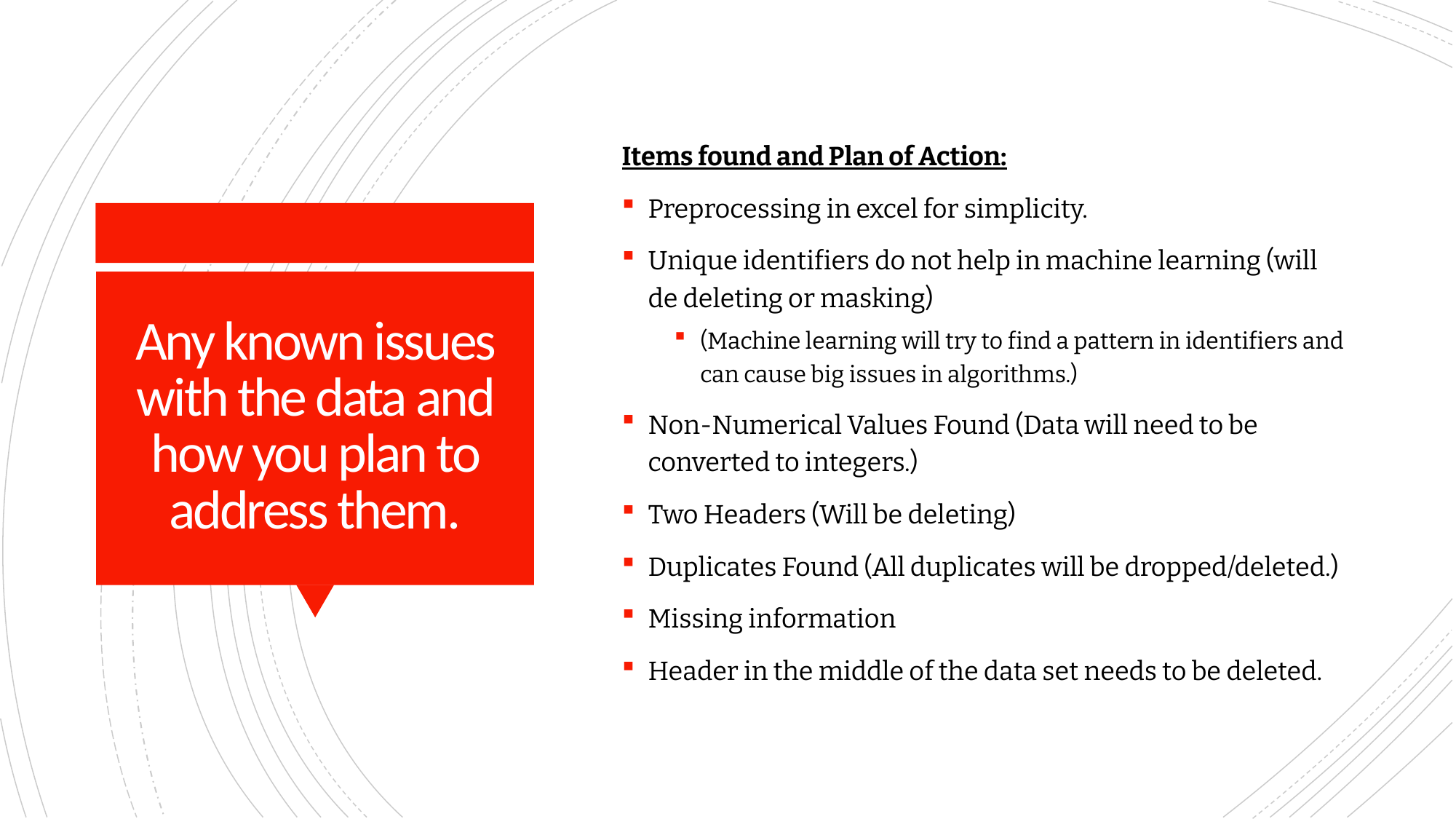

Items found and Plan of Action:
Preprocessing in excel for simplicity.
Unique identifiers do not help in machine learning (will de deleting or masking)
(Machine learning will try to find a pattern in identifiers and can cause big issues in algorithms.)
Non-Numerical Values Found (Data will need to be converted to integers.)
Two Headers (Will be deleting)
Duplicates Found (All duplicates will be dropped/deleted.)
Missing information
Header in the middle of the data set needs to be deleted.
# Any known issues with the data and how you plan to address them.